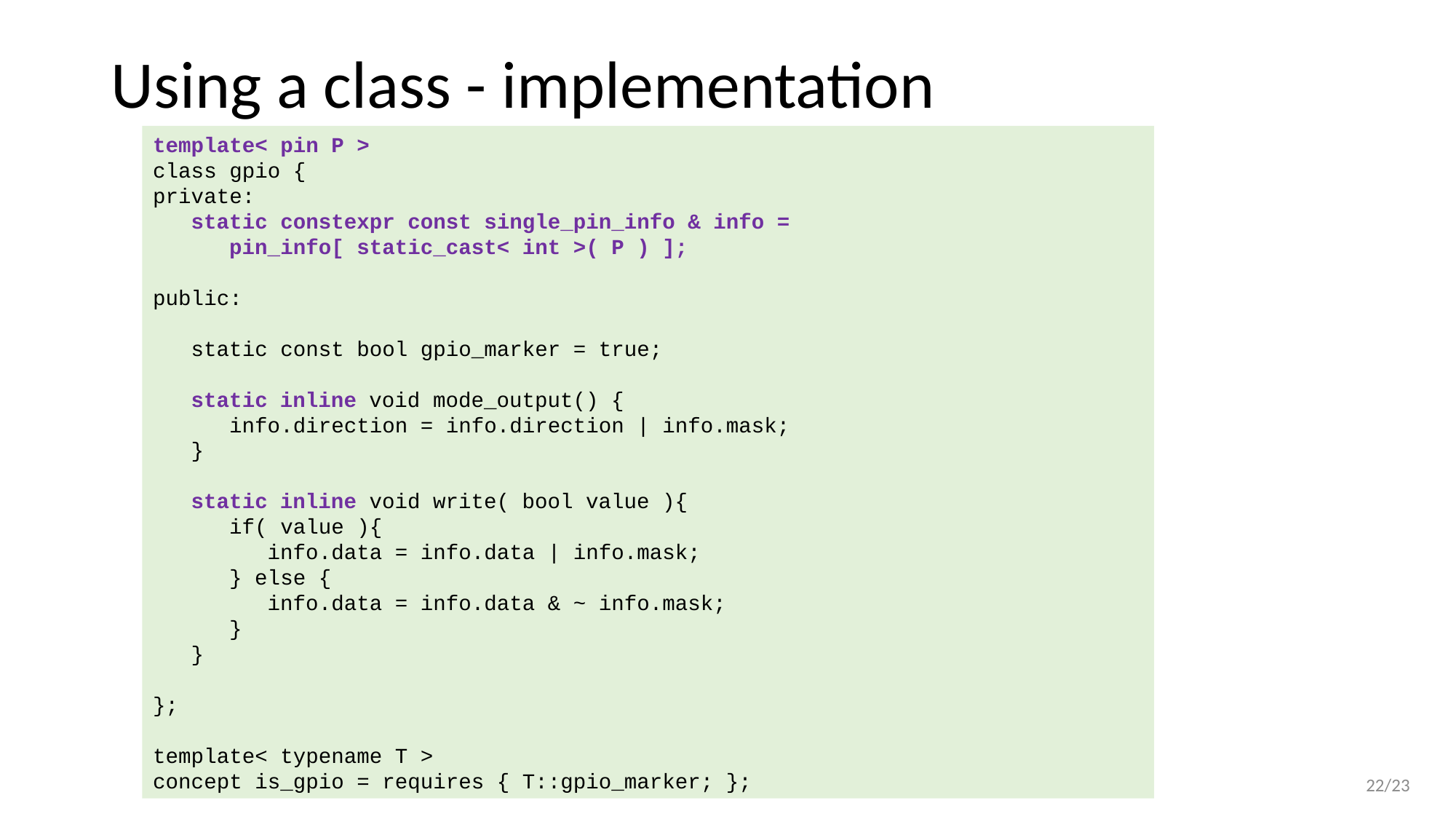

# Using a class - implementation
template< pin P >
class gpio {
private:
   static constexpr const single_pin_info & info =
      pin_info[ static_cast< int >( P ) ];

public:

   static const bool gpio_marker = true;

   static inline void mode_output() {
      info.direction = info.direction | info.mask;
   }

   static inline void write( bool value ){
      if( value ){
         info.data = info.data | info.mask;
      } else {
         info.data = info.data & ~ info.mask;
      }
   }

};

template< typename T >
concept is_gpio = requires { T::gpio_marker; };
22/23